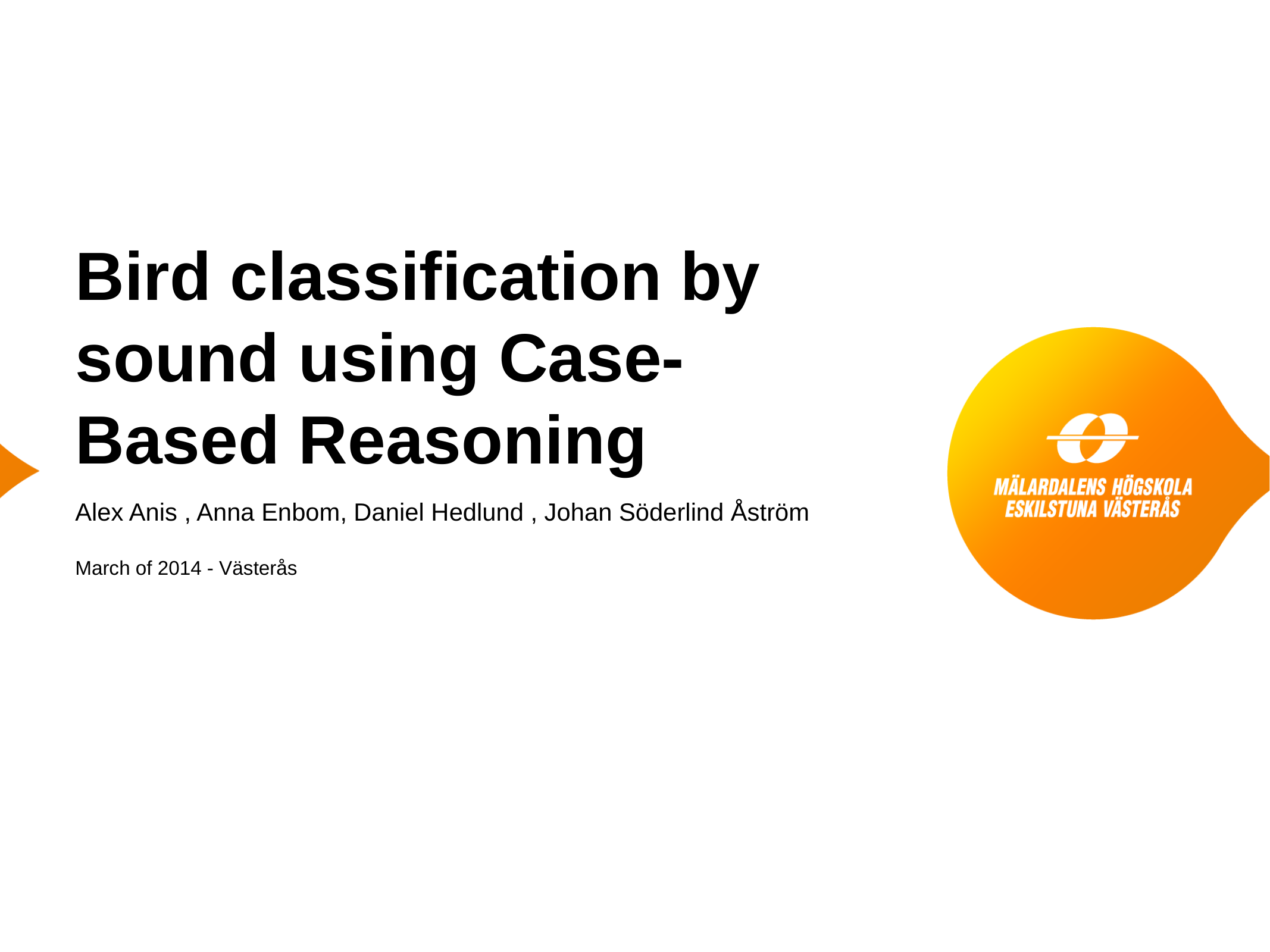

# Bird classification by sound using Case-Based Reasoning
Alex Anis , Anna Enbom, Daniel Hedlund , Johan Söderlind Åström
March of 2014 - Västerås